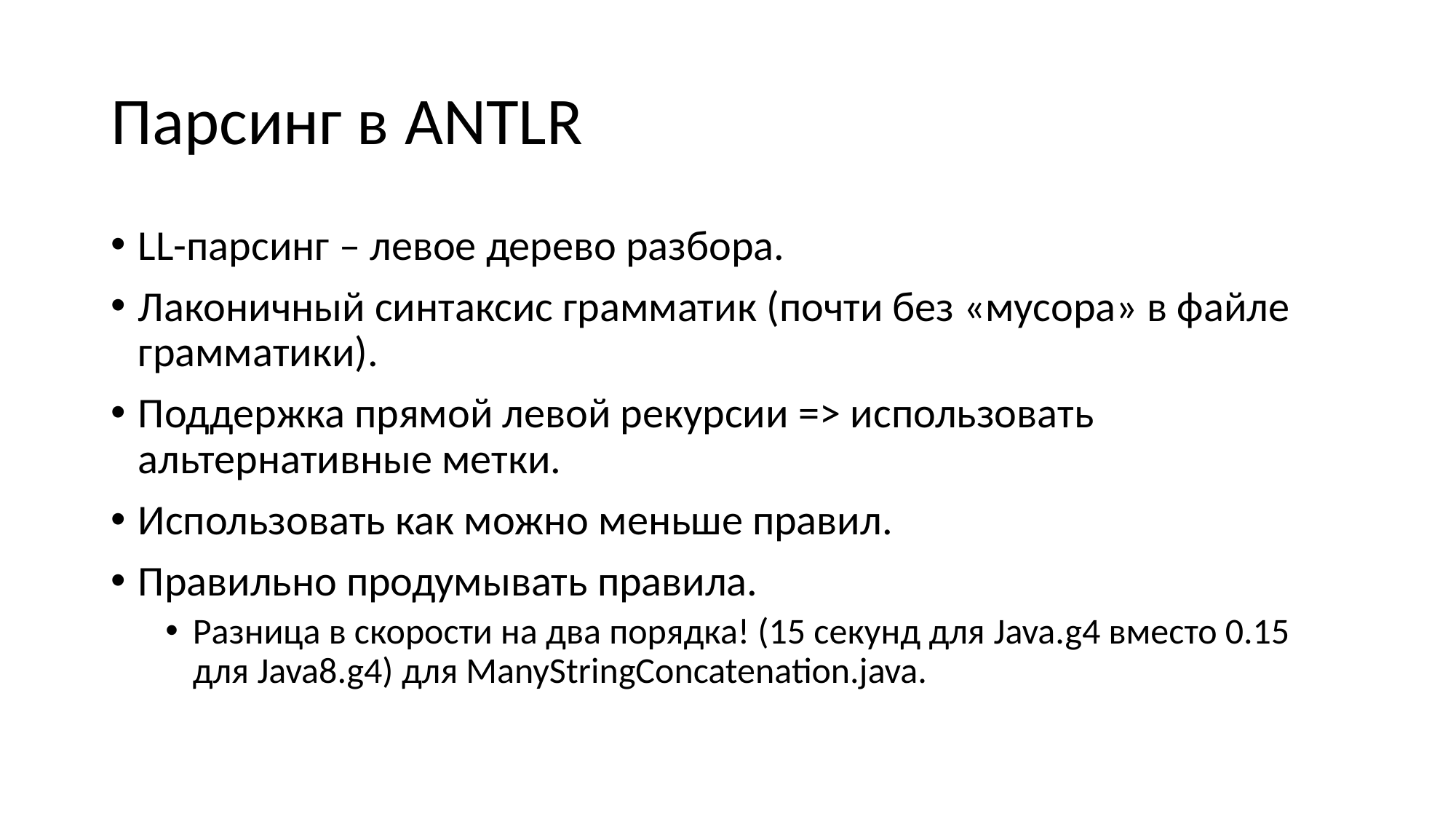

# Парсинг в ANTLR
LL-парсинг – левое дерево разбора.
Лаконичный синтаксис грамматик (почти без «мусора» в файле грамматики).
Поддержка прямой левой рекурсии => использовать альтернативные метки.
Использовать как можно меньше правил.
Правильно продумывать правила.
Разница в скорости на два порядка! (15 секунд для Java.g4 вместо 0.15 для Java8.g4) для ManyStringConcatenation.java.